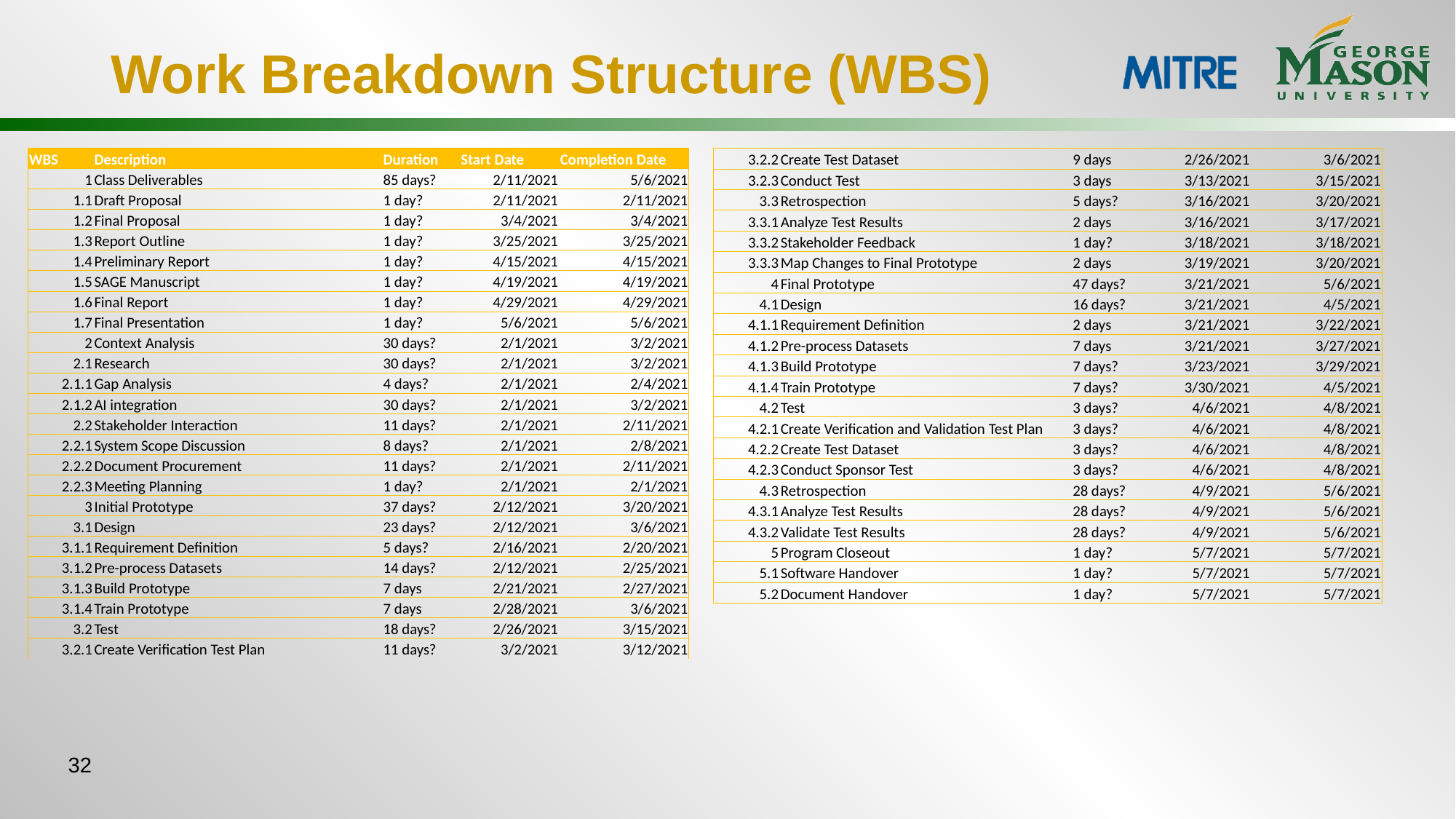

# Work Breakdown Structure (WBS)
| WBS | Description | Duration | Start Date | Completion Date |
| --- | --- | --- | --- | --- |
| 1 | Class Deliverables | 85 days? | 2/11/2021 | 5/6/2021 |
| 1.1 | Draft Proposal | 1 day? | 2/11/2021 | 2/11/2021 |
| 1.2 | Final Proposal | 1 day? | 3/4/2021 | 3/4/2021 |
| 1.3 | Report Outline | 1 day? | 3/25/2021 | 3/25/2021 |
| 1.4 | Preliminary Report | 1 day? | 4/15/2021 | 4/15/2021 |
| 1.5 | SAGE Manuscript | 1 day? | 4/19/2021 | 4/19/2021 |
| 1.6 | Final Report | 1 day? | 4/29/2021 | 4/29/2021 |
| 1.7 | Final Presentation | 1 day? | 5/6/2021 | 5/6/2021 |
| 2 | Context Analysis | 30 days? | 2/1/2021 | 3/2/2021 |
| 2.1 | Research | 30 days? | 2/1/2021 | 3/2/2021 |
| 2.1.1 | Gap Analysis | 4 days? | 2/1/2021 | 2/4/2021 |
| 2.1.2 | AI integration | 30 days? | 2/1/2021 | 3/2/2021 |
| 2.2 | Stakeholder Interaction | 11 days? | 2/1/2021 | 2/11/2021 |
| 2.2.1 | System Scope Discussion | 8 days? | 2/1/2021 | 2/8/2021 |
| 2.2.2 | Document Procurement | 11 days? | 2/1/2021 | 2/11/2021 |
| 2.2.3 | Meeting Planning | 1 day? | 2/1/2021 | 2/1/2021 |
| 3 | Initial Prototype | 37 days? | 2/12/2021 | 3/20/2021 |
| 3.1 | Design | 23 days? | 2/12/2021 | 3/6/2021 |
| 3.1.1 | Requirement Definition | 5 days? | 2/16/2021 | 2/20/2021 |
| 3.1.2 | Pre-process Datasets | 14 days? | 2/12/2021 | 2/25/2021 |
| 3.1.3 | Build Prototype | 7 days | 2/21/2021 | 2/27/2021 |
| 3.1.4 | Train Prototype | 7 days | 2/28/2021 | 3/6/2021 |
| 3.2 | Test | 18 days? | 2/26/2021 | 3/15/2021 |
| 3.2.1 | Create Verification Test Plan | 11 days? | 3/2/2021 | 3/12/2021 |
| 3.2.2 | Create Test Dataset | 9 days | 2/26/2021 | 3/6/2021 |
| --- | --- | --- | --- | --- |
| 3.2.3 | Conduct Test | 3 days | 3/13/2021 | 3/15/2021 |
| 3.3 | Retrospection | 5 days? | 3/16/2021 | 3/20/2021 |
| 3.3.1 | Analyze Test Results | 2 days | 3/16/2021 | 3/17/2021 |
| 3.3.2 | Stakeholder Feedback | 1 day? | 3/18/2021 | 3/18/2021 |
| 3.3.3 | Map Changes to Final Prototype | 2 days | 3/19/2021 | 3/20/2021 |
| 4 | Final Prototype | 47 days? | 3/21/2021 | 5/6/2021 |
| 4.1 | Design | 16 days? | 3/21/2021 | 4/5/2021 |
| 4.1.1 | Requirement Definition | 2 days | 3/21/2021 | 3/22/2021 |
| 4.1.2 | Pre-process Datasets | 7 days | 3/21/2021 | 3/27/2021 |
| 4.1.3 | Build Prototype | 7 days? | 3/23/2021 | 3/29/2021 |
| 4.1.4 | Train Prototype | 7 days? | 3/30/2021 | 4/5/2021 |
| 4.2 | Test | 3 days? | 4/6/2021 | 4/8/2021 |
| 4.2.1 | Create Verification and Validation Test Plan | 3 days? | 4/6/2021 | 4/8/2021 |
| 4.2.2 | Create Test Dataset | 3 days? | 4/6/2021 | 4/8/2021 |
| 4.2.3 | Conduct Sponsor Test | 3 days? | 4/6/2021 | 4/8/2021 |
| 4.3 | Retrospection | 28 days? | 4/9/2021 | 5/6/2021 |
| 4.3.1 | Analyze Test Results | 28 days? | 4/9/2021 | 5/6/2021 |
| 4.3.2 | Validate Test Results | 28 days? | 4/9/2021 | 5/6/2021 |
| 5 | Program Closeout | 1 day? | 5/7/2021 | 5/7/2021 |
| 5.1 | Software Handover | 1 day? | 5/7/2021 | 5/7/2021 |
| 5.2 | Document Handover | 1 day? | 5/7/2021 | 5/7/2021 |
32